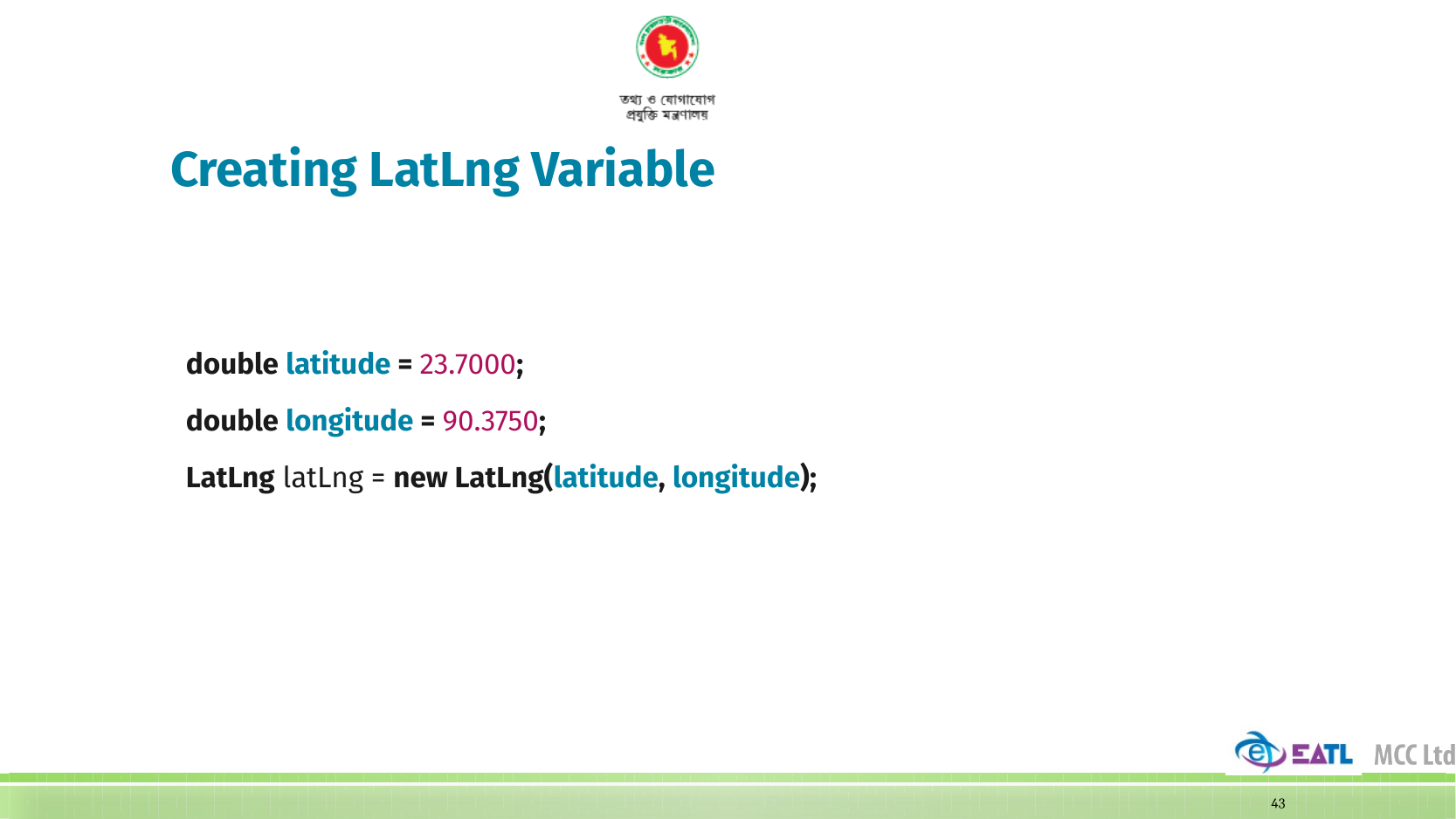

# Creating LatLng Variable

double latitude = 23.7000;
double longitude = 90.3750;
LatLng latLng = new LatLng(latitude, longitude);
43